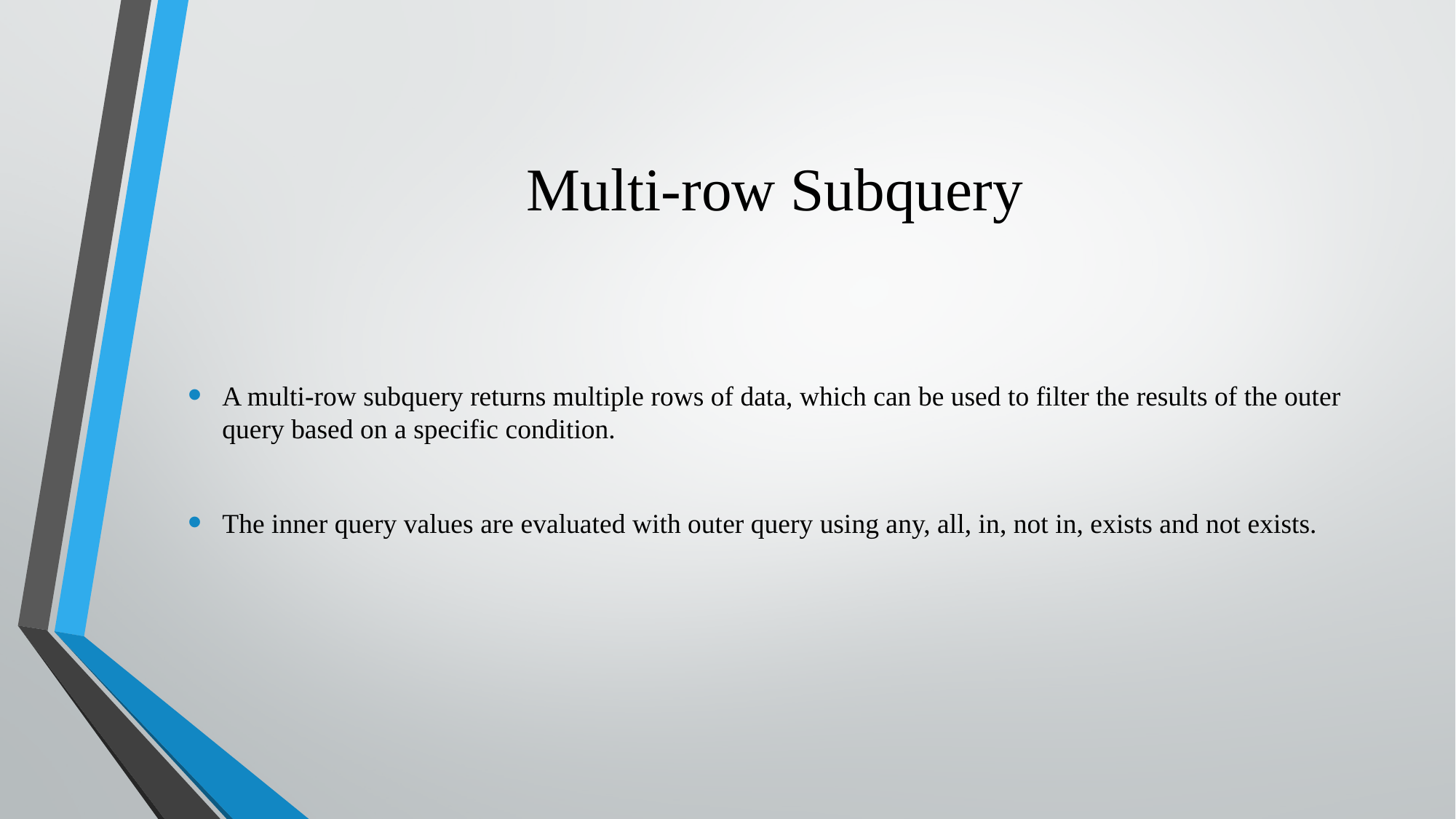

# Multi-row Subquery

A multi-row subquery returns multiple rows of data, which can be used to filter the results of the outer query based on a specific condition.

The inner query values are evaluated with outer query using any, all, in, not in, exists and not exists.